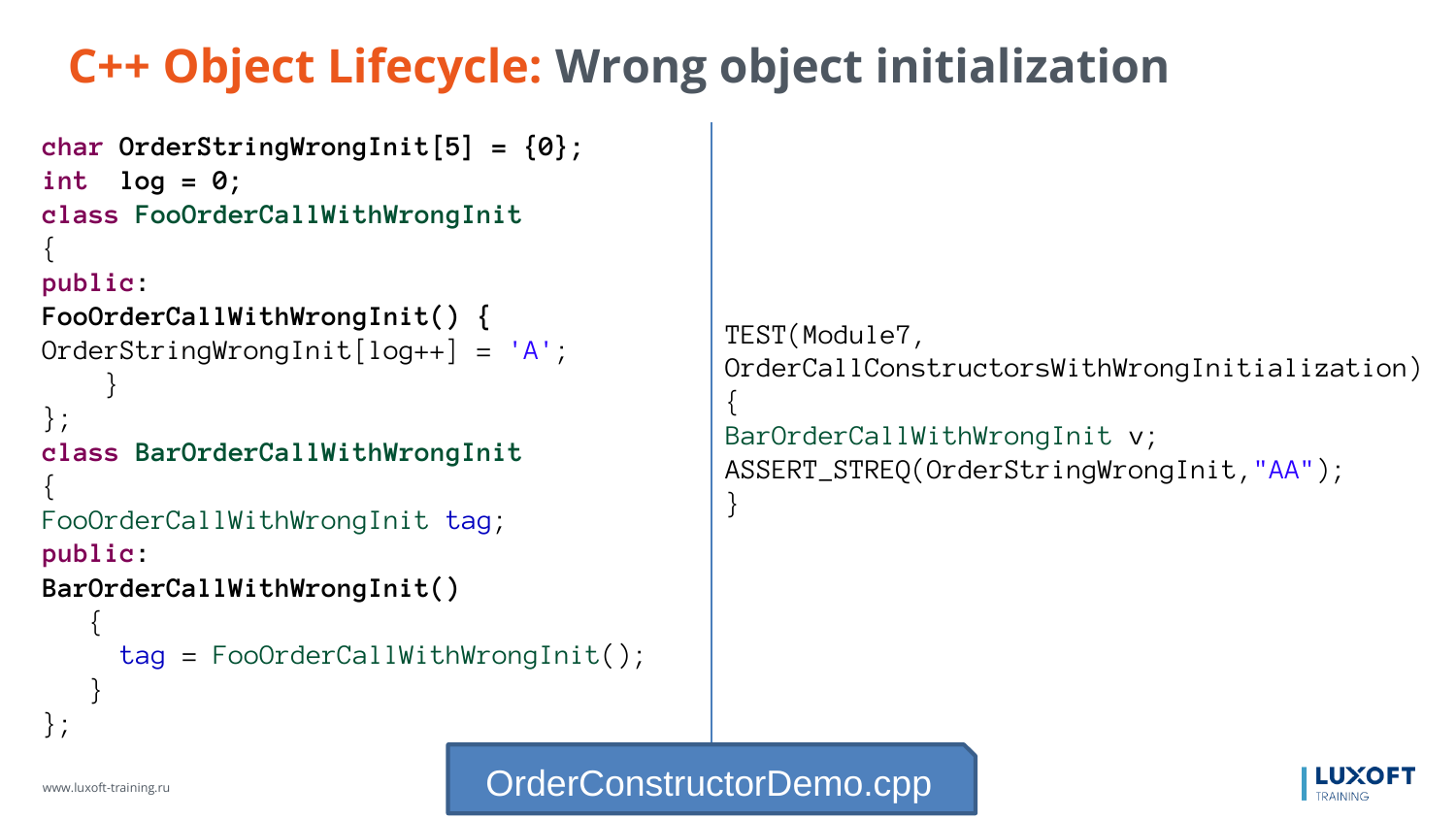

C++ Object Lifecycle: Wrong object initialization
char OrderStringWrongInit[5] = {0};
int  log = 0;
class FooOrderCallWithWrongInit
{
public:
FooOrderCallWithWrongInit() {
OrderStringWrongInit[log++] = 'A';
    }
};
class BarOrderCallWithWrongInit
{
FooOrderCallWithWrongInit tag;
public:
BarOrderCallWithWrongInit()
   {
     tag = FooOrderCallWithWrongInit();
   }
};
TEST(Module7,
OrderCallConstructorsWithWrongInitialization) {
BarOrderCallWithWrongInit v;
ASSERT_STREQ(OrderStringWrongInit,"AA");
}
OrderConstructorDemo.cpp